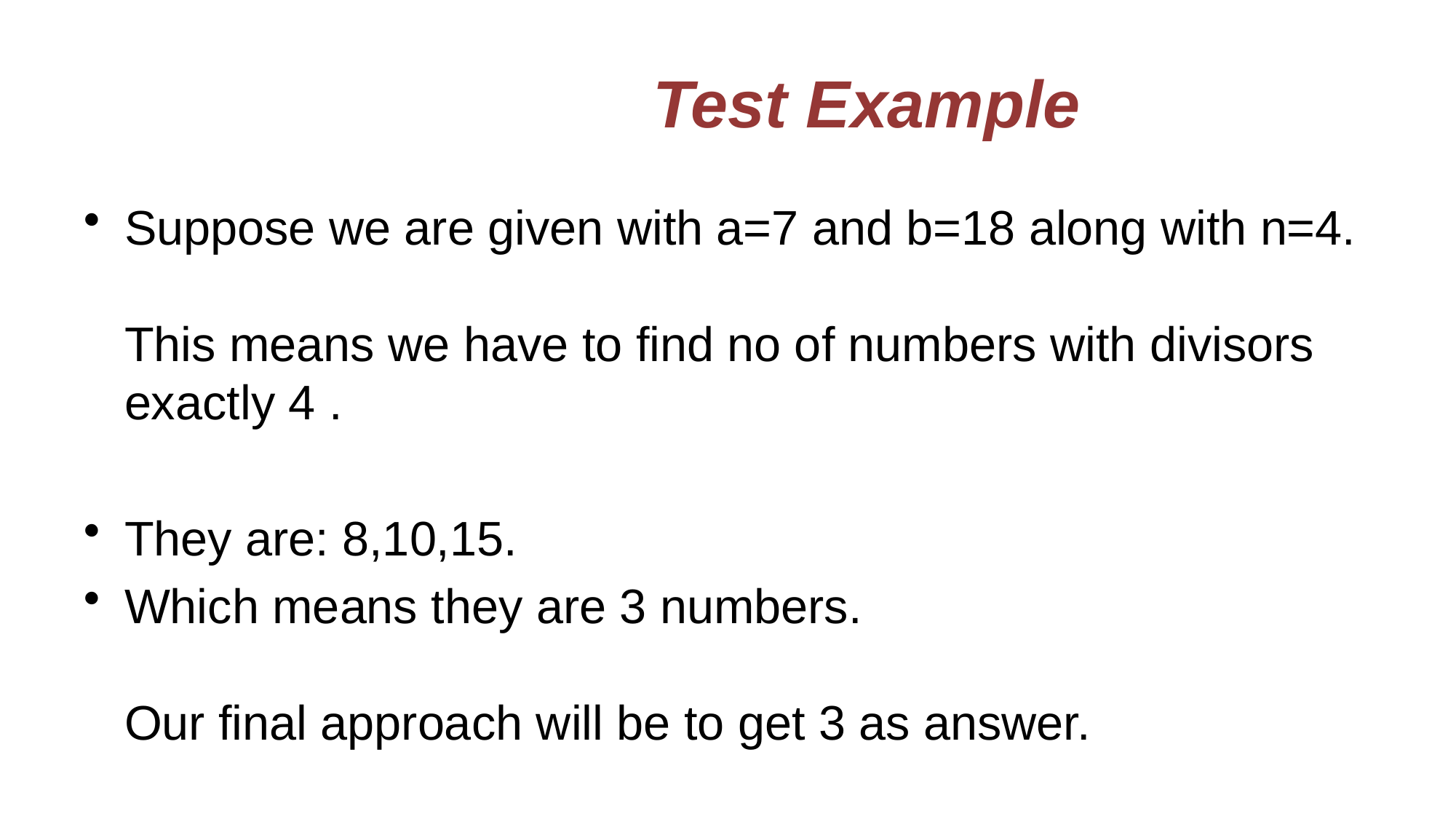

# Test Example
Suppose we are given with a=7 and b=18 along with n=4.
This means we have to find no of numbers with divisors exactly 4 .

They are: 8,10,15.
Which means they are 3 numbers.
Our final approach will be to get 3 as answer.